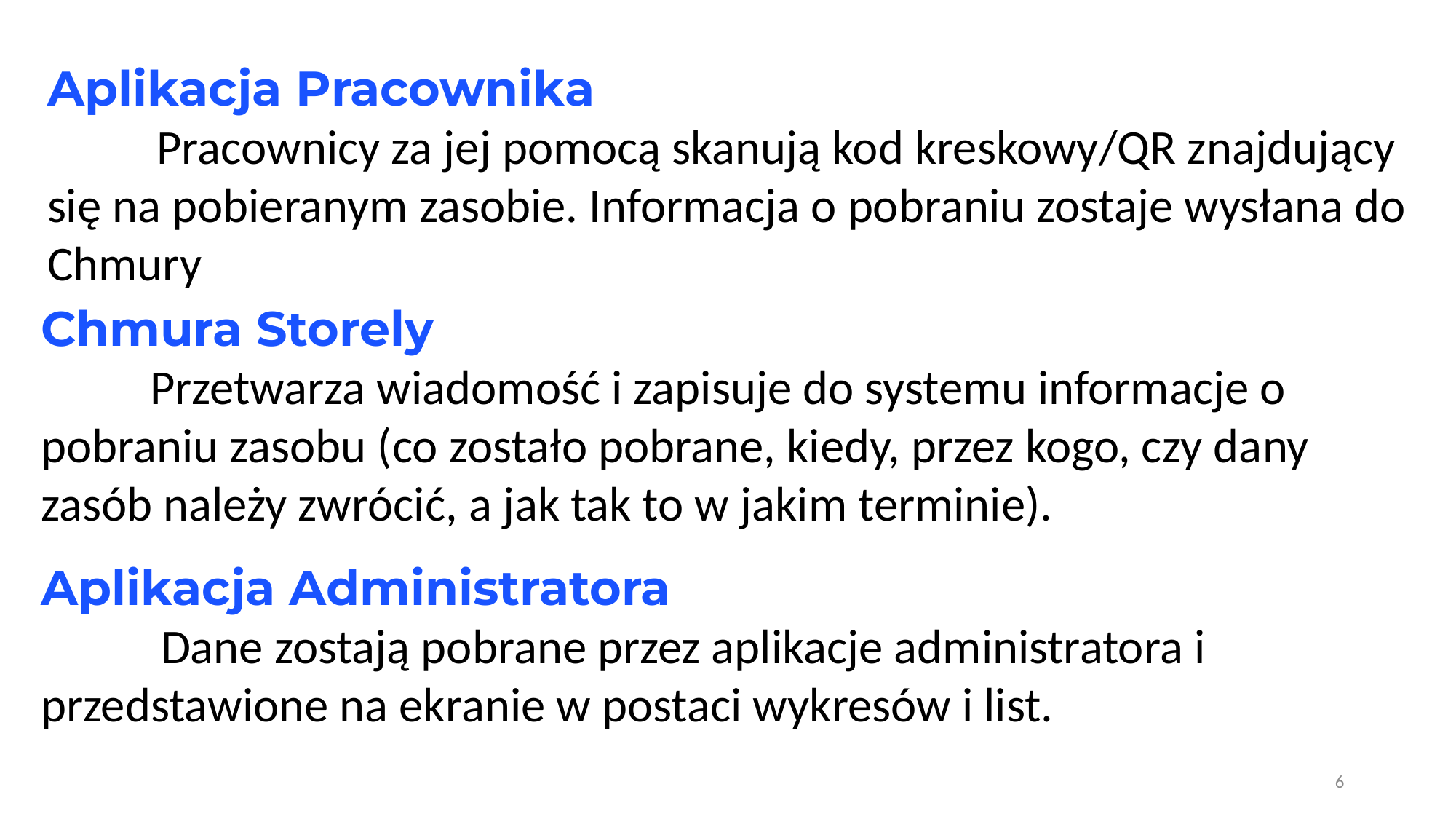

# OPIS ELEMENTÓW
Aplikacja Pracownika
	Pracownicy za jej pomocą skanują kod kreskowy/QR znajdujący się na pobieranym zasobie. Informacja o pobraniu zostaje wysłana do Chmury
Chmura Storely
	Przetwarza wiadomość i zapisuje do systemu informacje o pobraniu zasobu (co zostało pobrane, kiedy, przez kogo, czy dany zasób należy zwrócić, a jak tak to w jakim terminie).
Aplikacja Administratora
	 Dane zostają pobrane przez aplikacje administratora i przedstawione na ekranie w postaci wykresów i list.
6